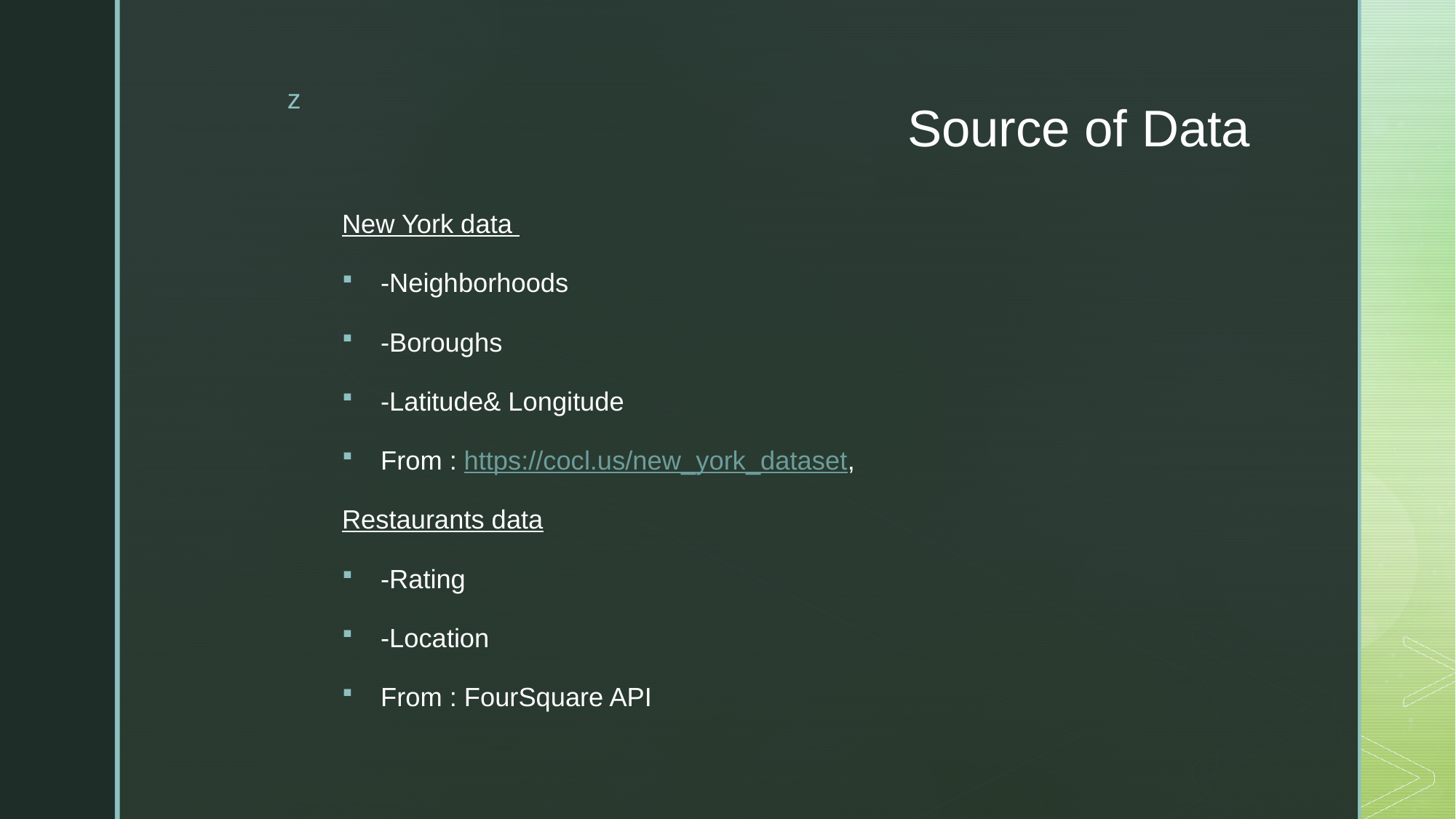

# Source of Data
New York data
-Neighborhoods
-Boroughs
-Latitude& Longitude
From : https://cocl.us/new_york_dataset,
Restaurants data
-Rating
-Location
From : FourSquare API